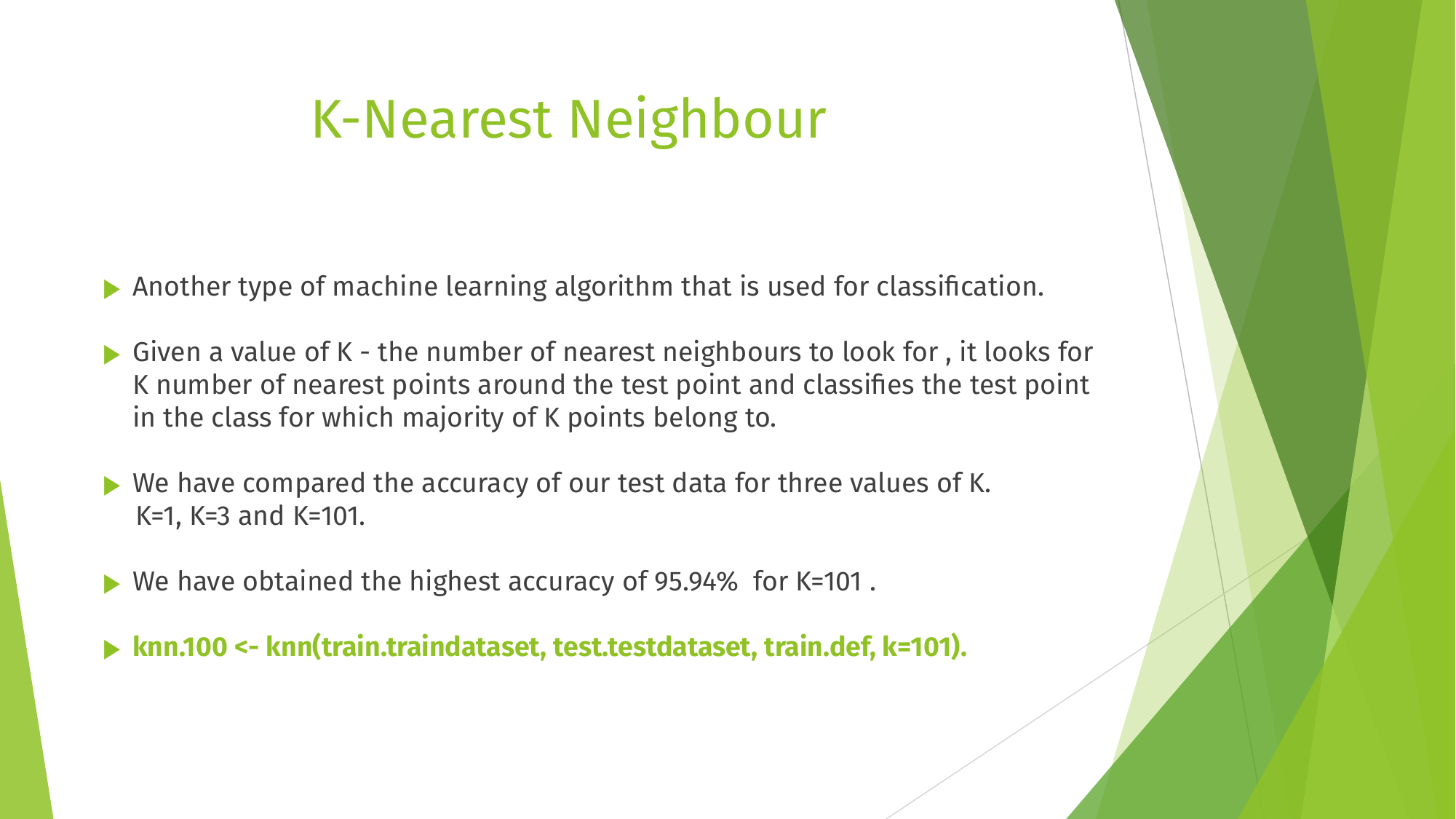

# K-Nearest Neighbour
Another type of machine learning algorithm that is used for classification.

Given a value of K - the number of nearest neighbours to look for , it looks for K number of nearest points around the test point and classifies the test point in the class for which majority of K points belong to.

We have compared the accuracy of our test data for three values of K.
      K=1, K=3 and K=101.

We have obtained the highest accuracy of 95.94%  for K=101 .

knn.100 <- knn(train.traindataset, test.testdataset, train.def, k=101).